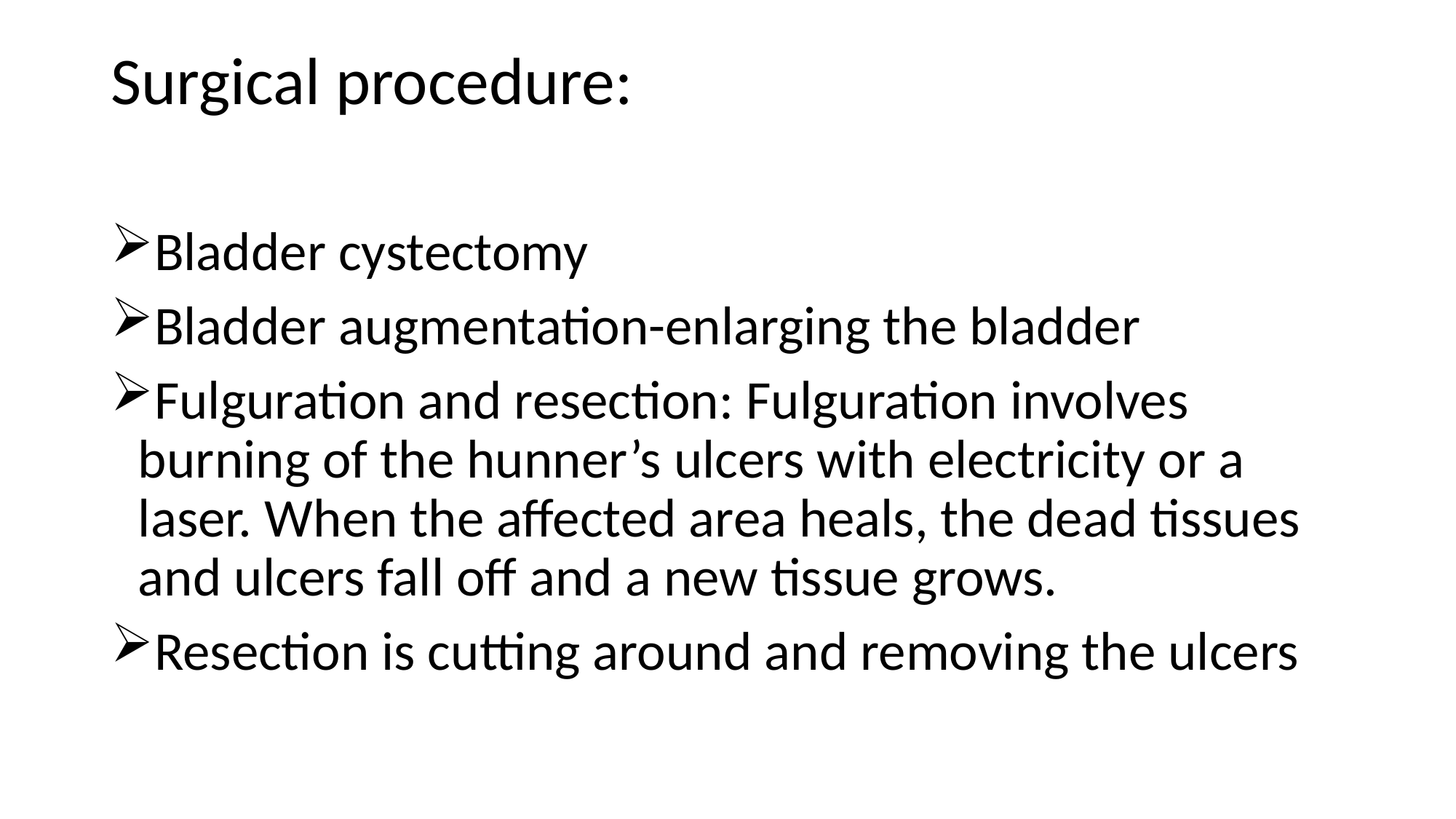

# Surgical procedure:
Bladder cystectomy
Bladder augmentation-enlarging the bladder
Fulguration and resection: Fulguration involves burning of the hunner’s ulcers with electricity or a laser. When the affected area heals, the dead tissues and ulcers fall off and a new tissue grows.
Resection is cutting around and removing the ulcers